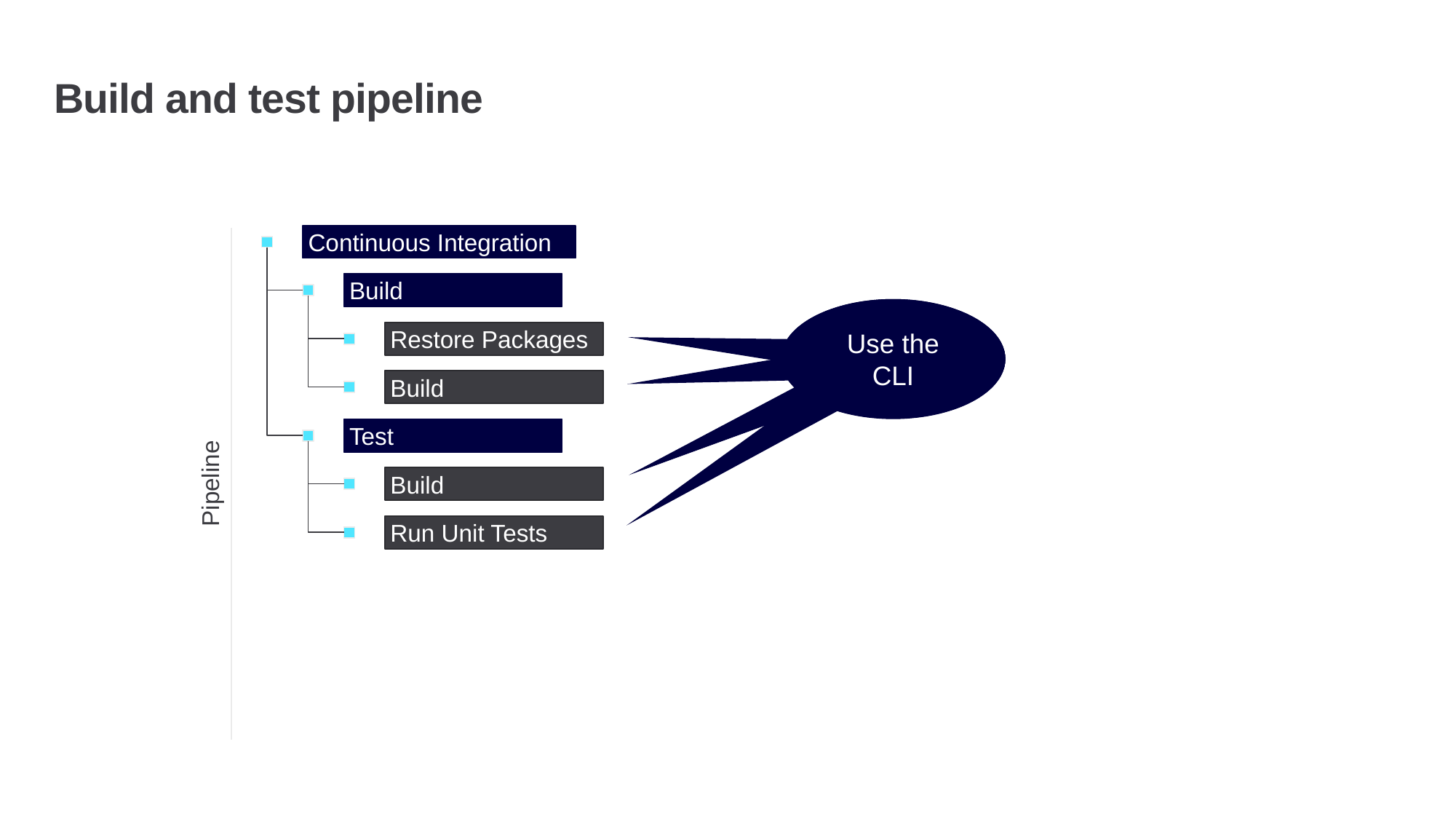

# Build and test pipeline
Continuous Integration

Build

Use the CLI

Restore Packages

Build

Test

Pipeline
Build

Run Unit Tests